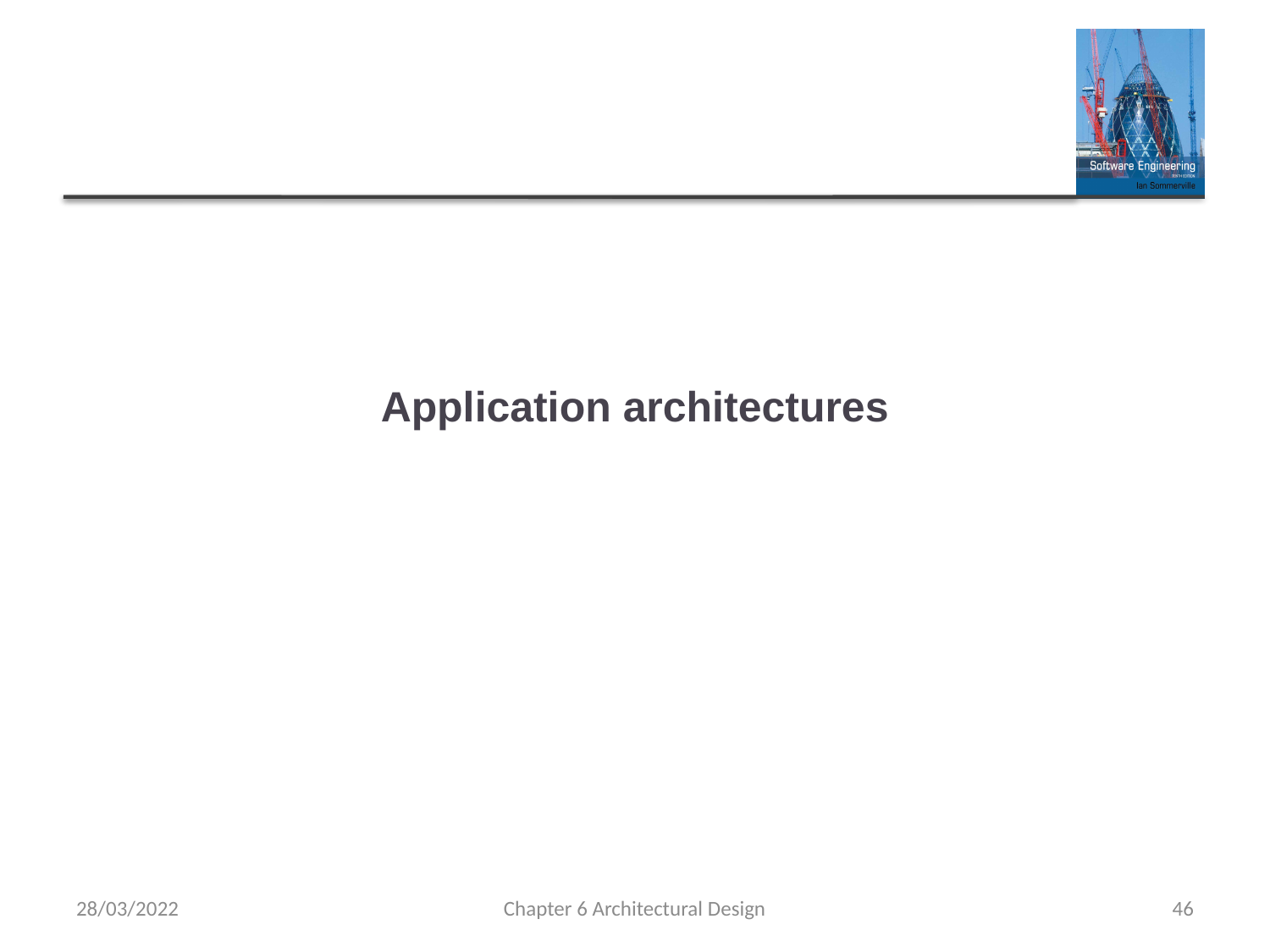

# Application architectures
28/03/2022
Chapter 6 Architectural Design
46